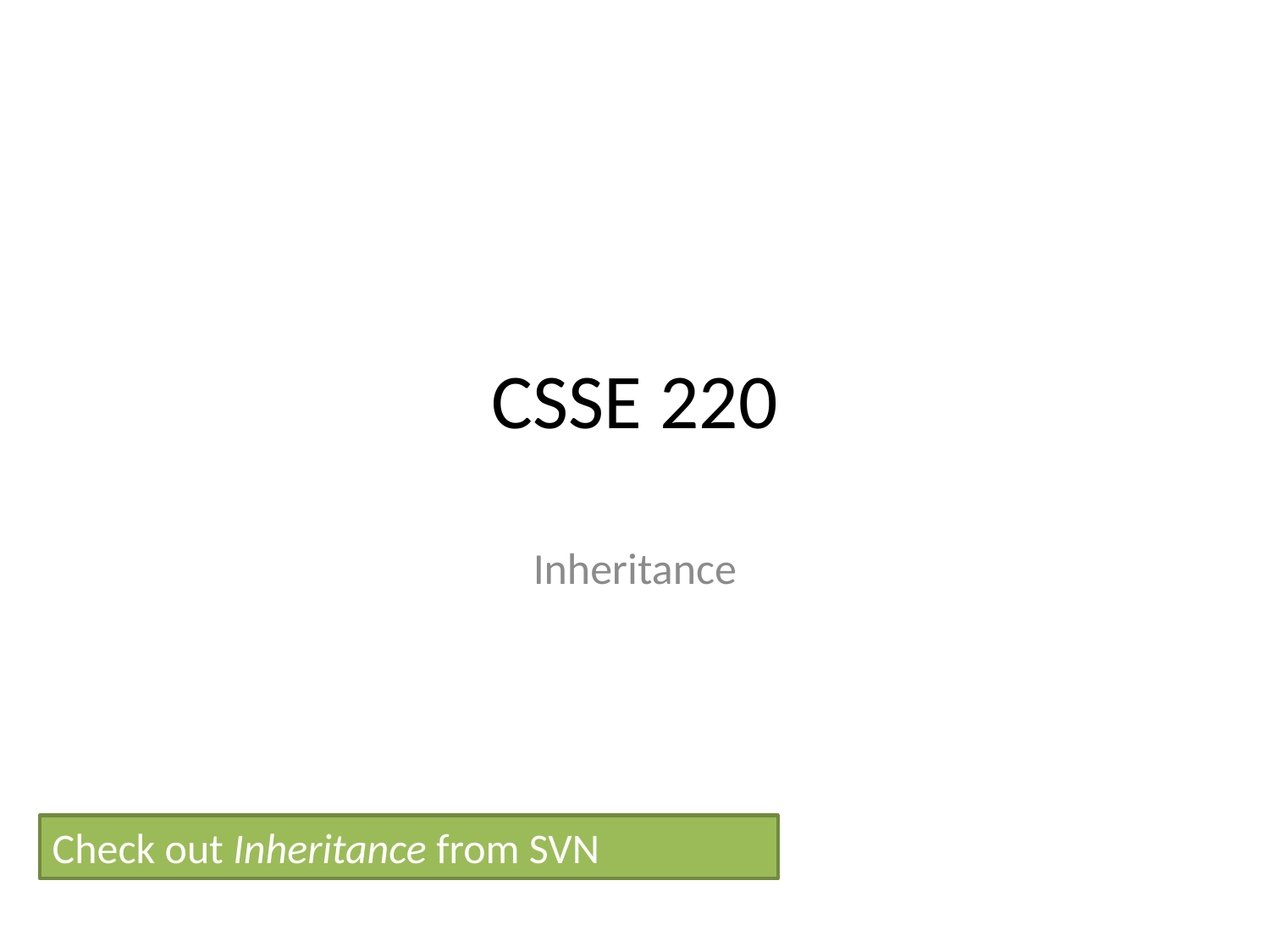

# CSSE 220
Inheritance
Check out Inheritance from SVN